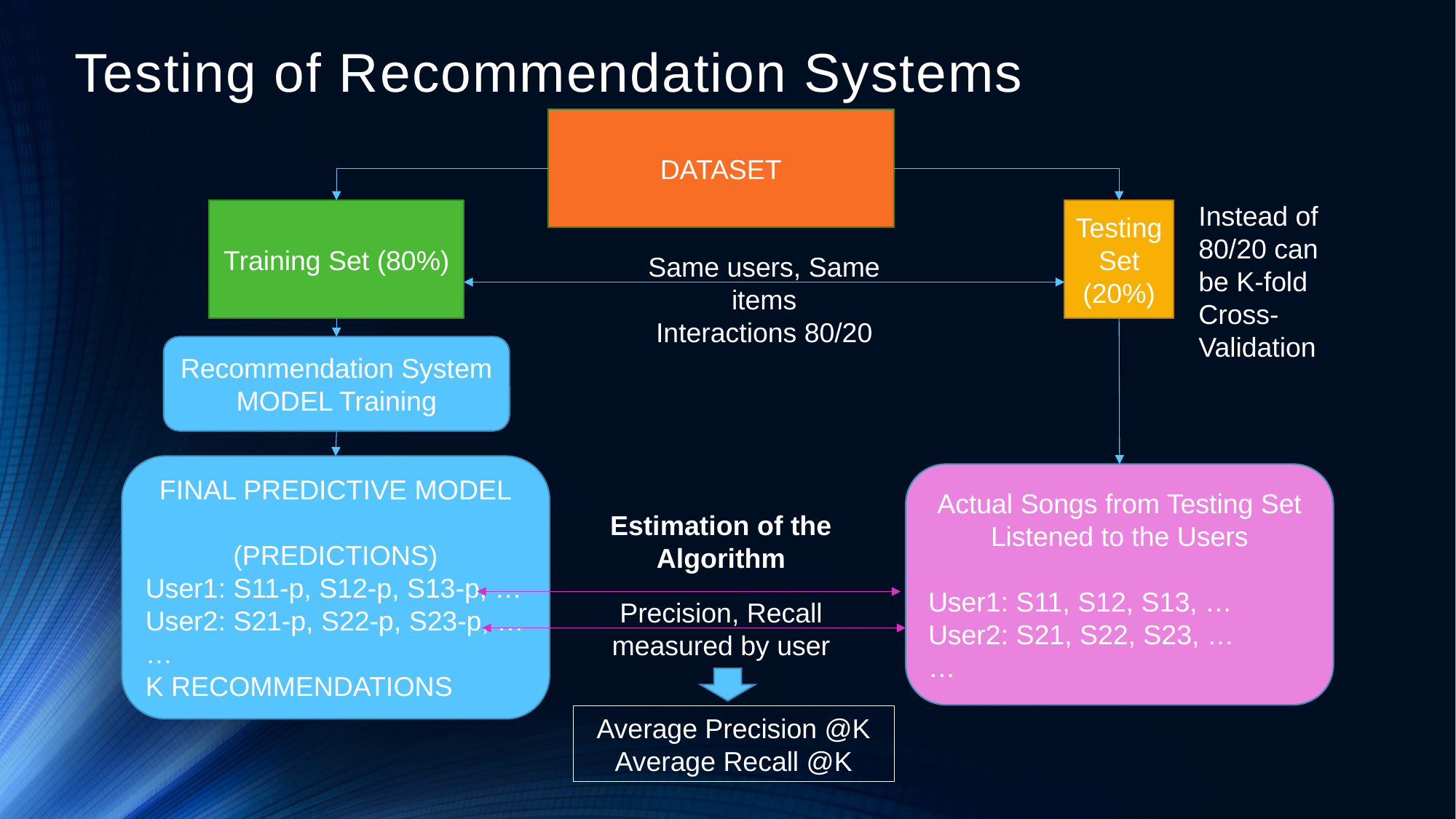

# Testing of Recommendation Systems
DATASET

Instead of 80/20 can be K-fold Cross-Validation
Training Set (80%)
Testing Set (20%)
Same users, Same items
Interactions 80/20

Recommendation System MODEL Training
FINAL PREDICTIVE MODEL

(PREDICTIONS)
User1: S11-p, S12-p, S13-p, …
User2: S21-p, S22-p, S23-p, …
…
K RECOMMENDATIONS
Actual Songs from Testing Set Listened to the Users

User1: S11, S12, S13, …
User2: S21, S22, S23, …
…
Estimation of the Algorithm
Precision, Recall measured by user

Average Precision @K
Average Recall @K